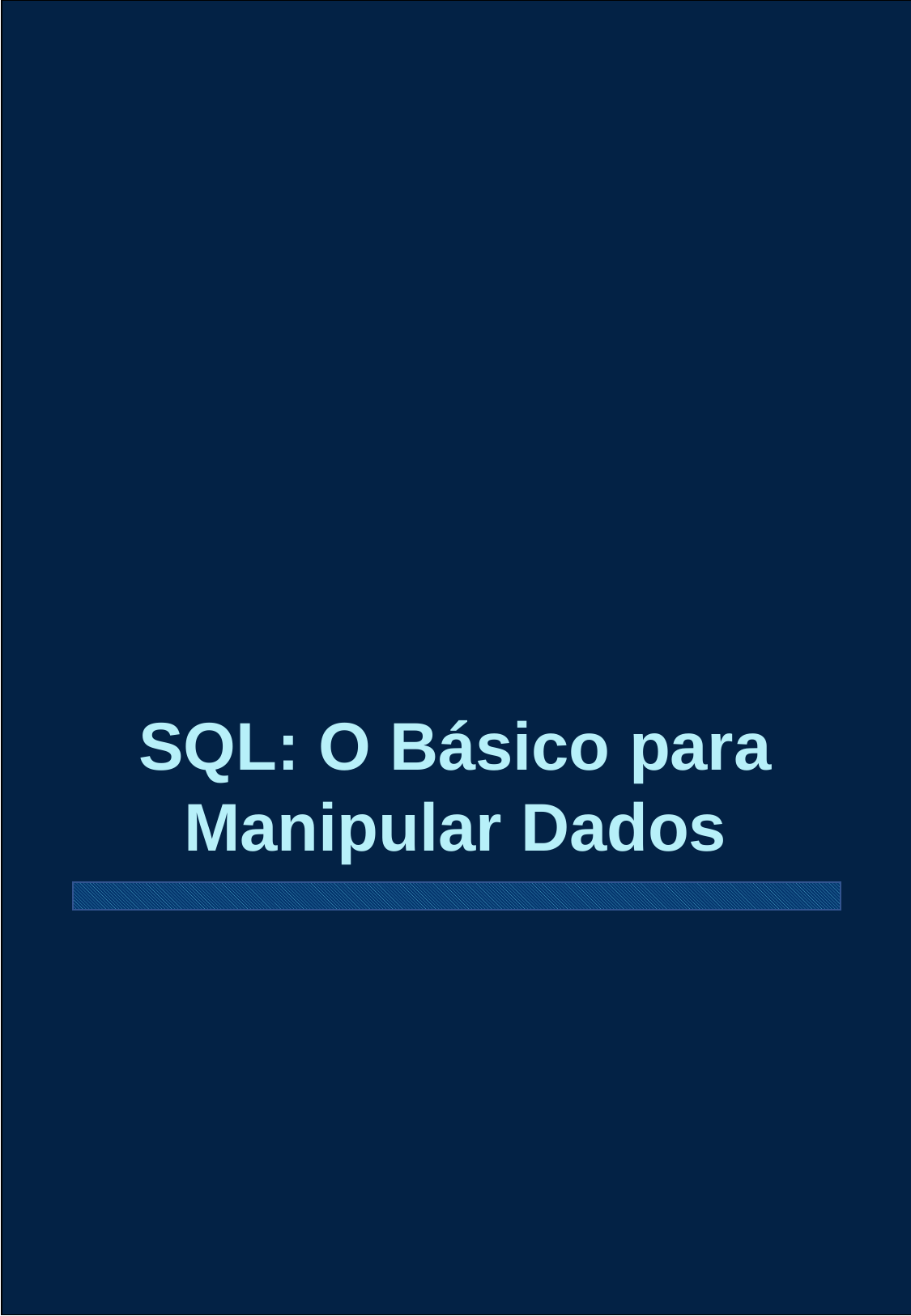

03
SQL: O Básico para Manipular Dados

Mestre dos Dados: Ascensão à Excelência - Isadora Bagatini
7